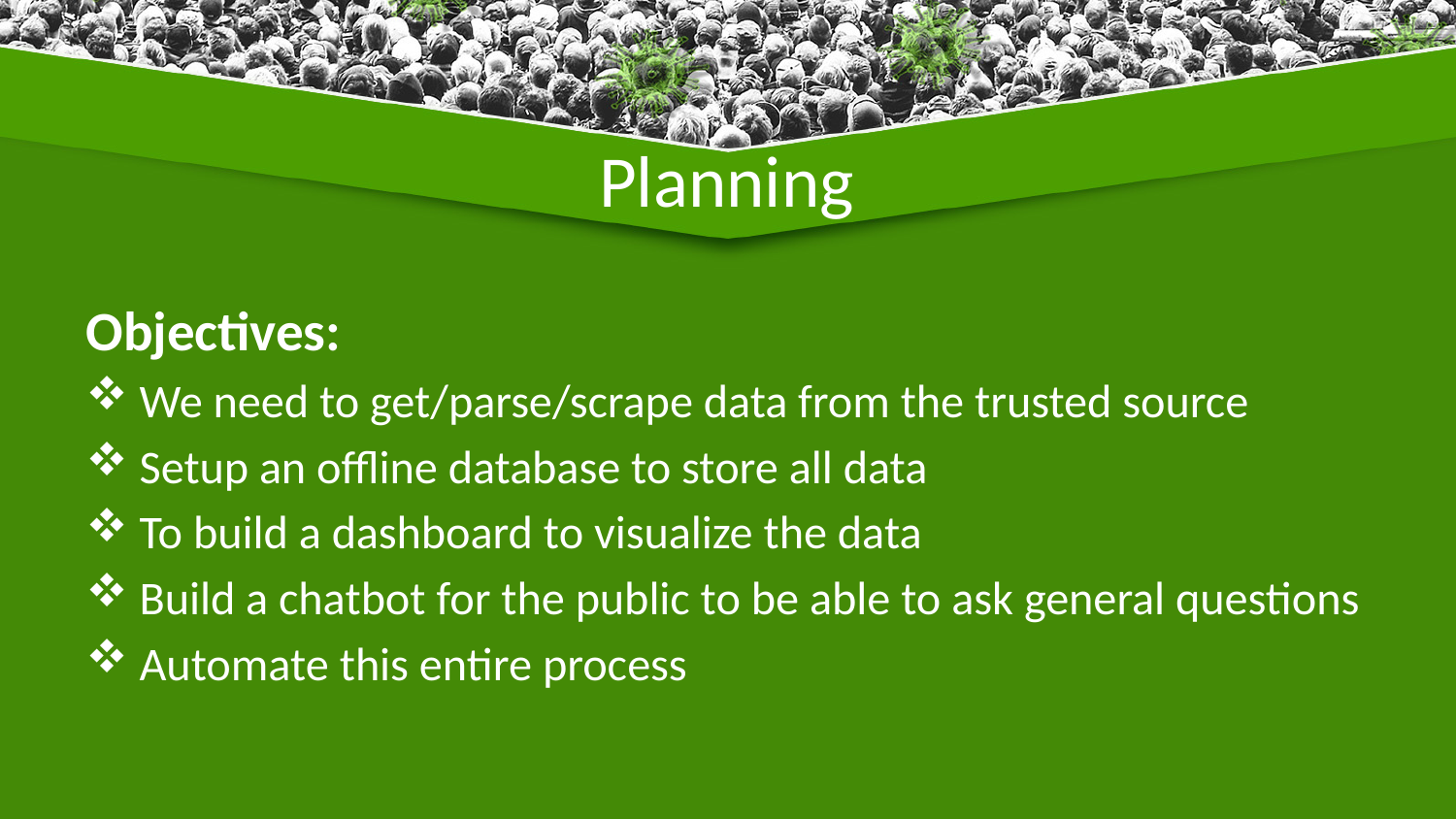

# Planning
Objectives:
We need to get/parse/scrape data from the trusted source
Setup an offline database to store all data
To build a dashboard to visualize the data
Build a chatbot for the public to be able to ask general questions
Automate this entire process